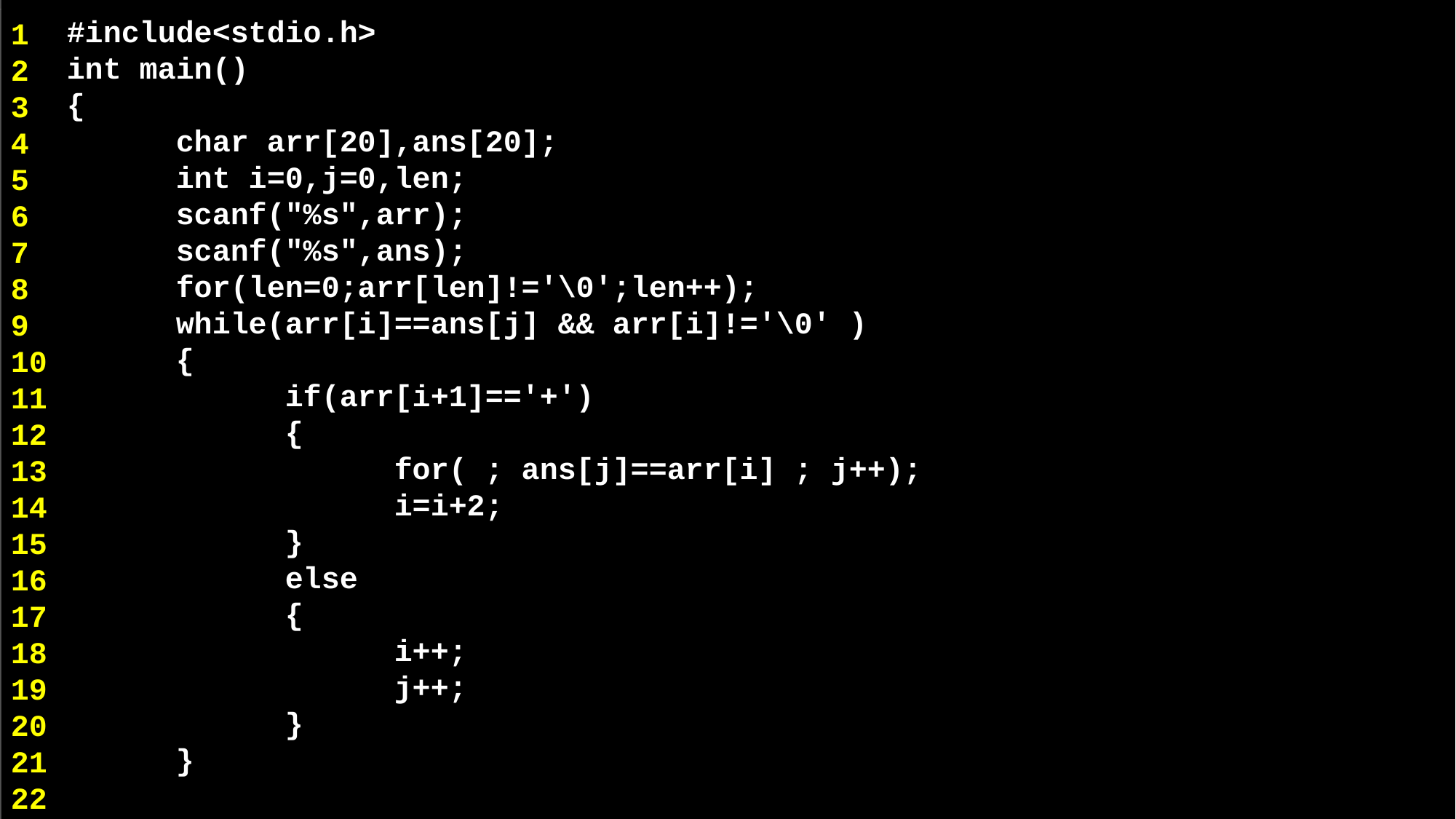

#include<stdio.h>
int main()
{
	char arr[20],ans[20];
	int i=0,j=0,len;
	scanf("%s",arr);
	scanf("%s",ans);
	for(len=0;arr[len]!='\0';len++);
	while(arr[i]==ans[j] && arr[i]!='\0' )
	{
		if(arr[i+1]=='+')
		{
			for( ; ans[j]==arr[i] ; j++);
			i=i+2;
		}
		else
		{
			i++;
			j++;
		}
	}

1
2
3
4
5
6
7
8
9
10
11
12
13
14
15
16
17
18
19
20
21
22